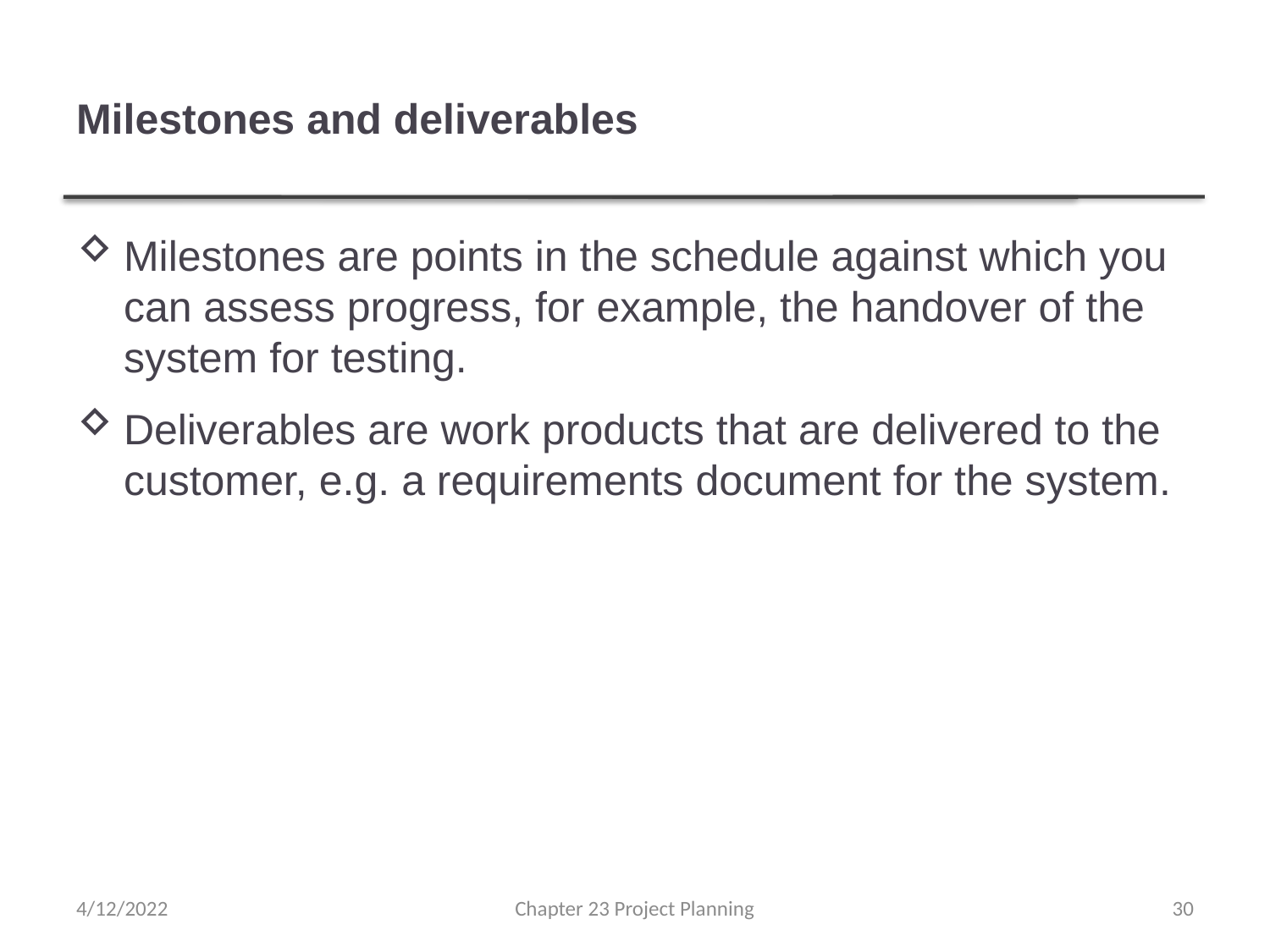

# Milestones and deliverables
Milestones are points in the schedule against which you can assess progress, for example, the handover of the system for testing.
Deliverables are work products that are delivered to the customer, e.g. a requirements document for the system.

4/12/2022
Chapter 23 Project Planning
30